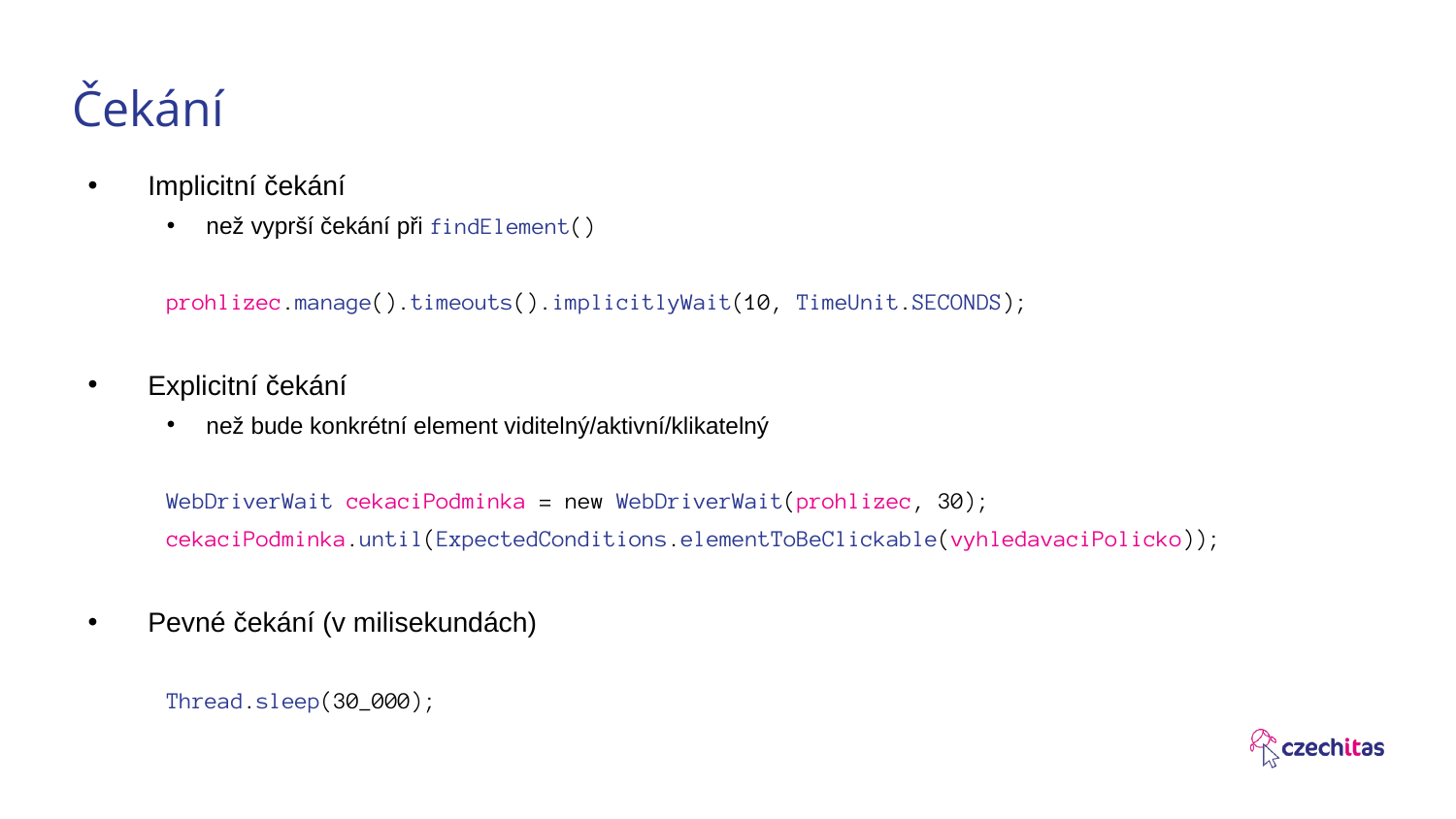

# Čekání
Implicitní čekání
než vyprší čekání při findElement()

prohlizec.manage().timeouts().implicitlyWait(10, TimeUnit.SECONDS);

Explicitní čekání
než bude konkrétní element viditelný/aktivní/klikatelný

WebDriverWait cekaciPodminka = new WebDriverWait(prohlizec, 30);
cekaciPodminka.until(ExpectedConditions.elementToBeClickable(vyhledavaciPolicko));

Pevné čekání (v milisekundách)

Thread.sleep(30_000);